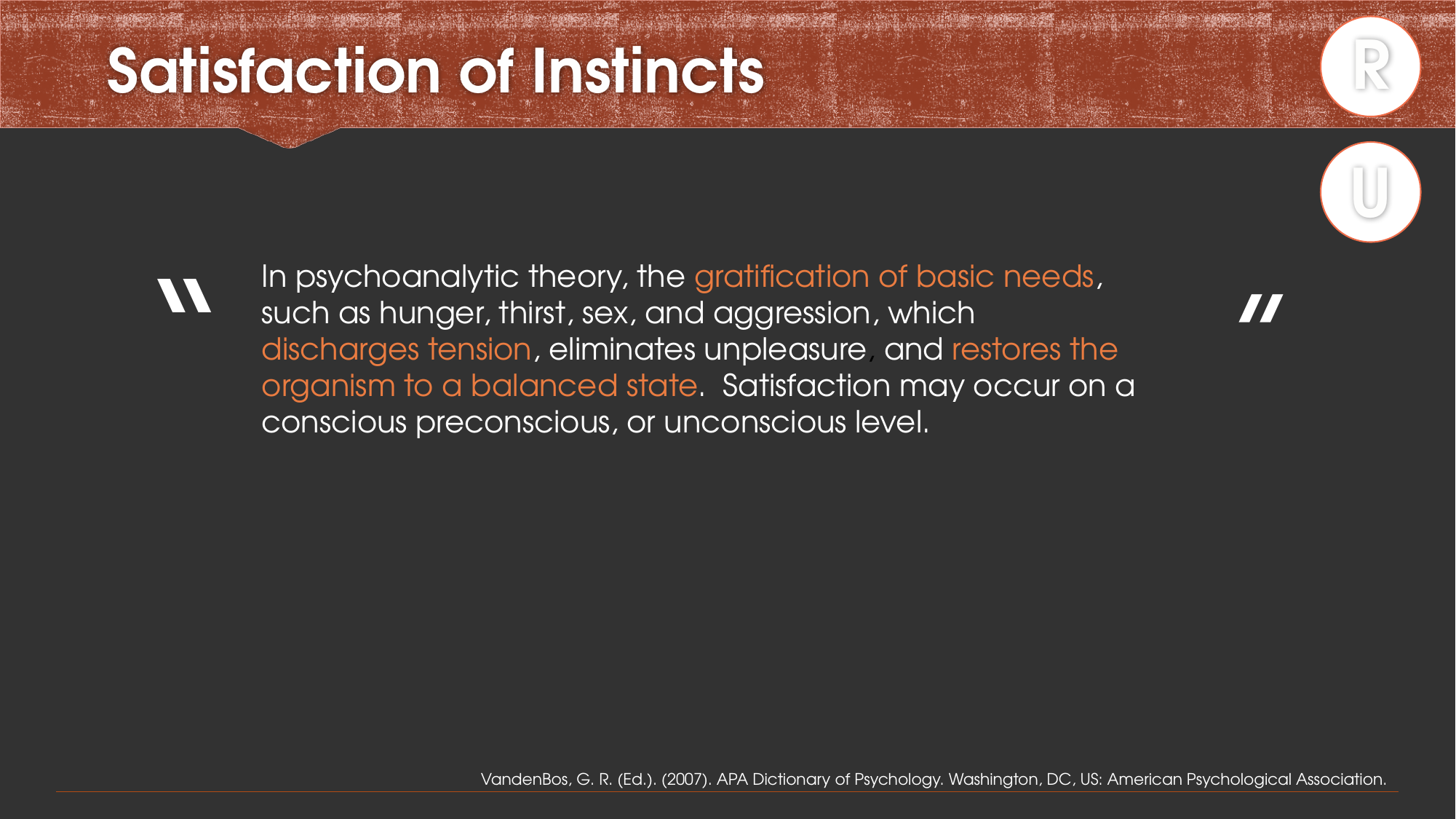

R
# Satisfaction of Instincts

U
“
”

In psychoanalytic theory, the gratification of basic needs, such as hunger, thirst, sex, and aggression, which discharges tension, eliminates unpleasure, and restores the organism to a balanced state.  Satisfaction may occur on a conscious preconscious, or unconscious level.
VandenBos, G. R. (Ed.). (2007). APA Dictionary of Psychology. Washington, DC, US: American Psychological Association.